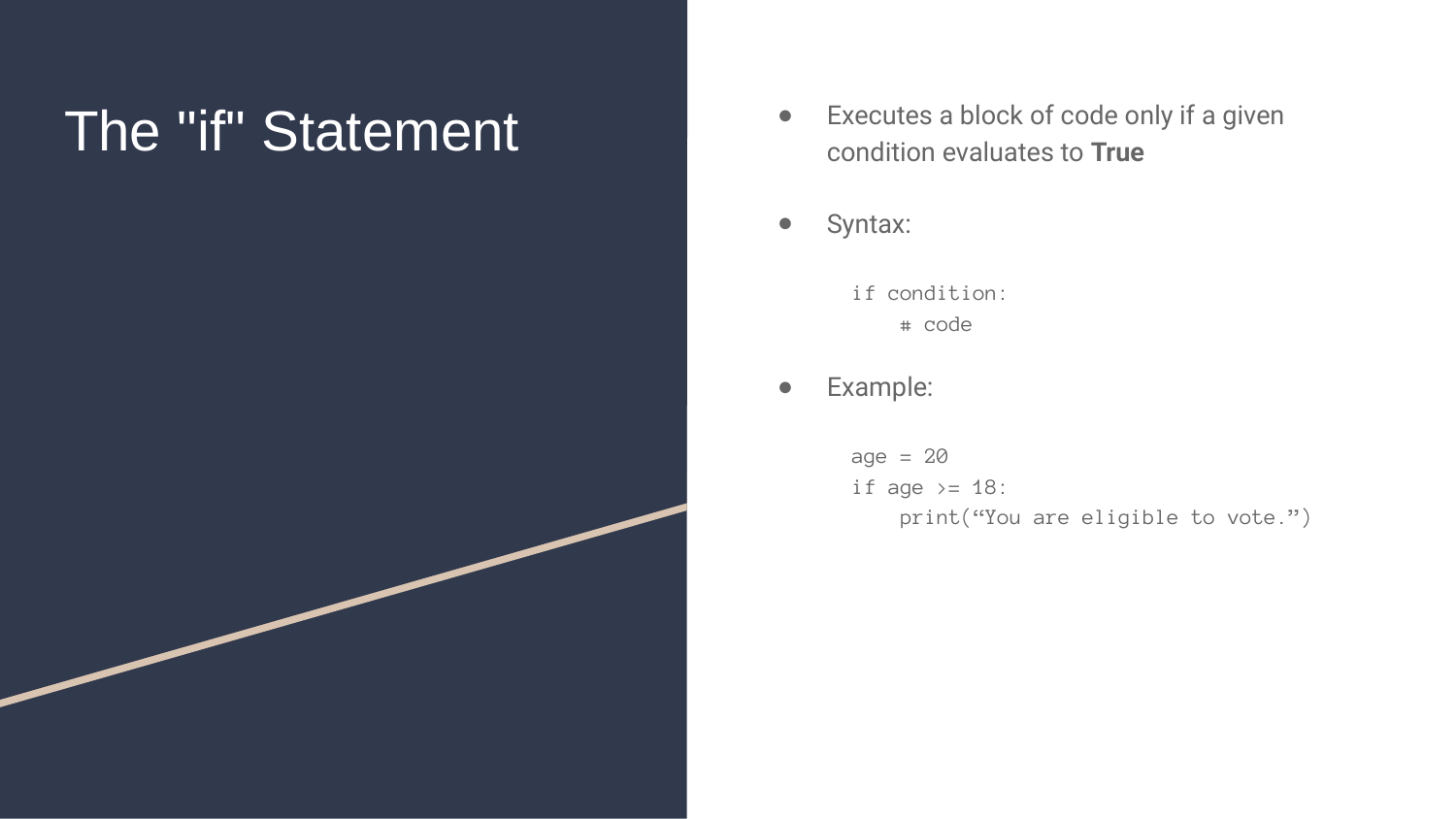

# The "if" Statement
Executes a block of code only if a given condition evaluates to True

Syntax:

if condition:
    # code

Example:

age = 20
if age >= 18:
    print(“You are eligible to vote.”)